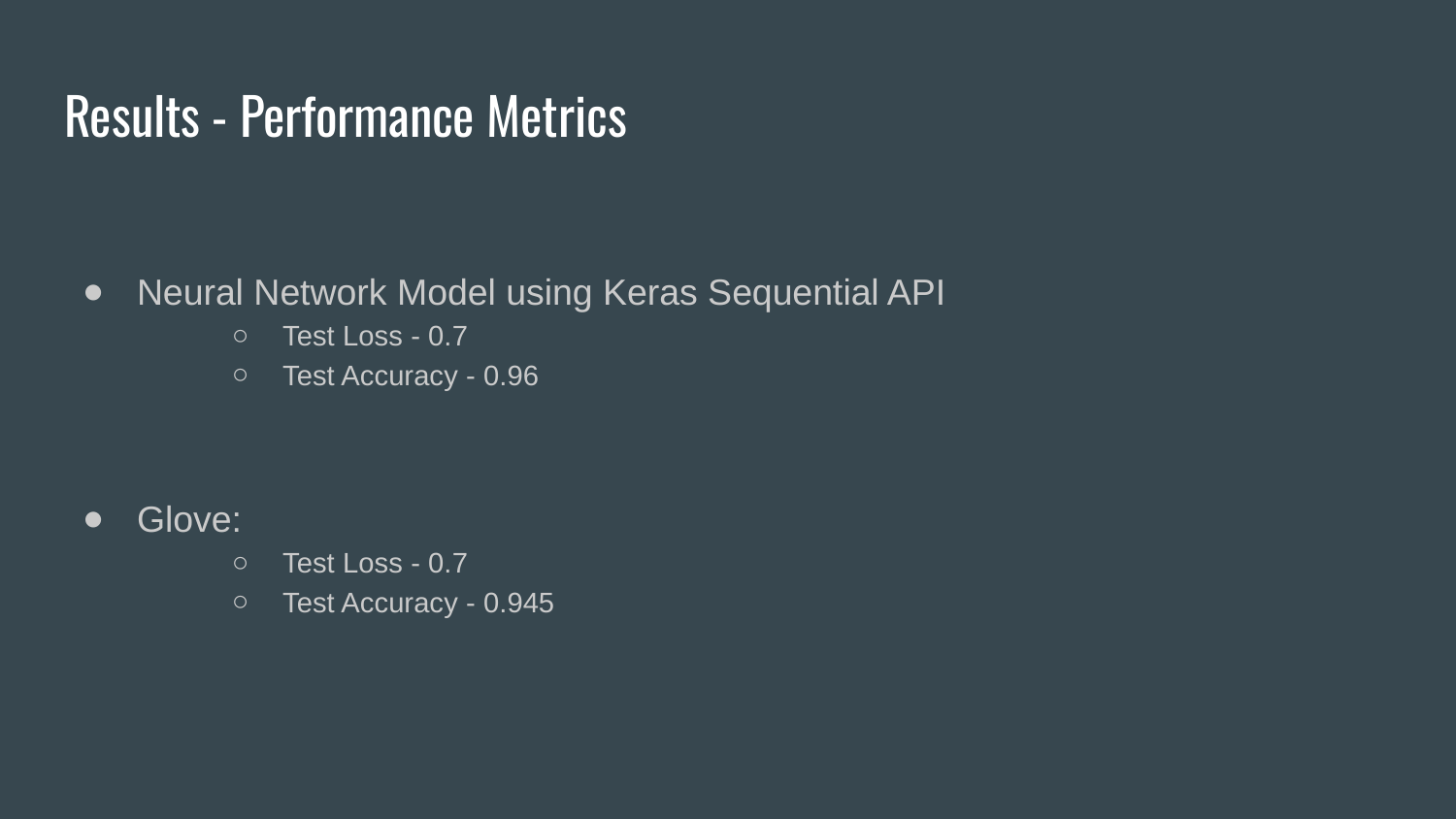

# Results - Performance Metrics
Neural Network Model using Keras Sequential API
Test Loss - 0.7
Test Accuracy - 0.96

Glove:
Test Loss - 0.7
Test Accuracy - 0.945